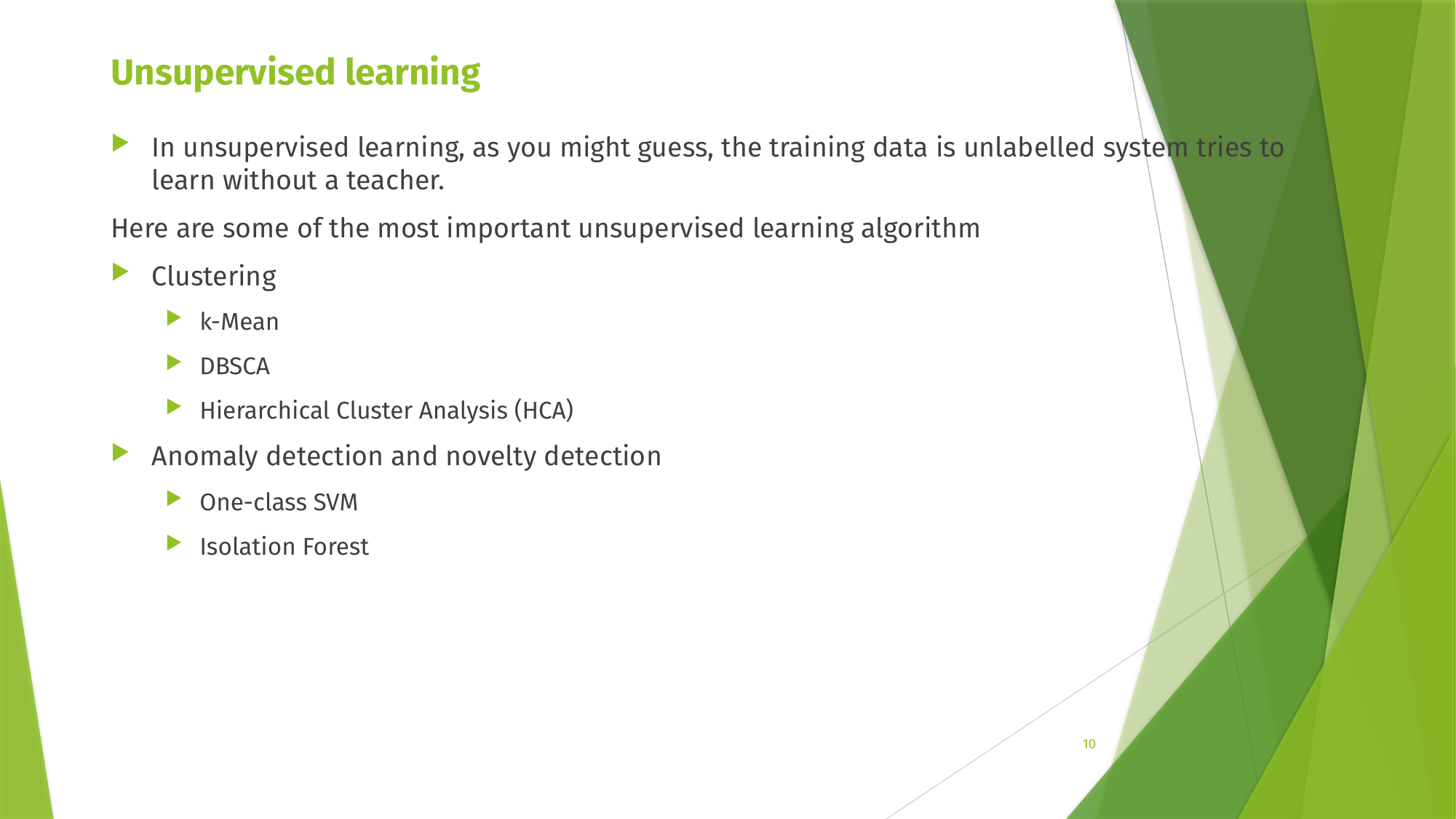

# Unsupervised learning
In unsupervised learning, as you might guess, the training data is unlabelled system tries to learn without a teacher.
Here are some of the most important unsupervised learning algorithm
Clustering
k-Mean
DBSCA
Hierarchical Cluster Analysis (HCA)
Anomaly detection and novelty detection
One-class SVM
Isolation Forest
10